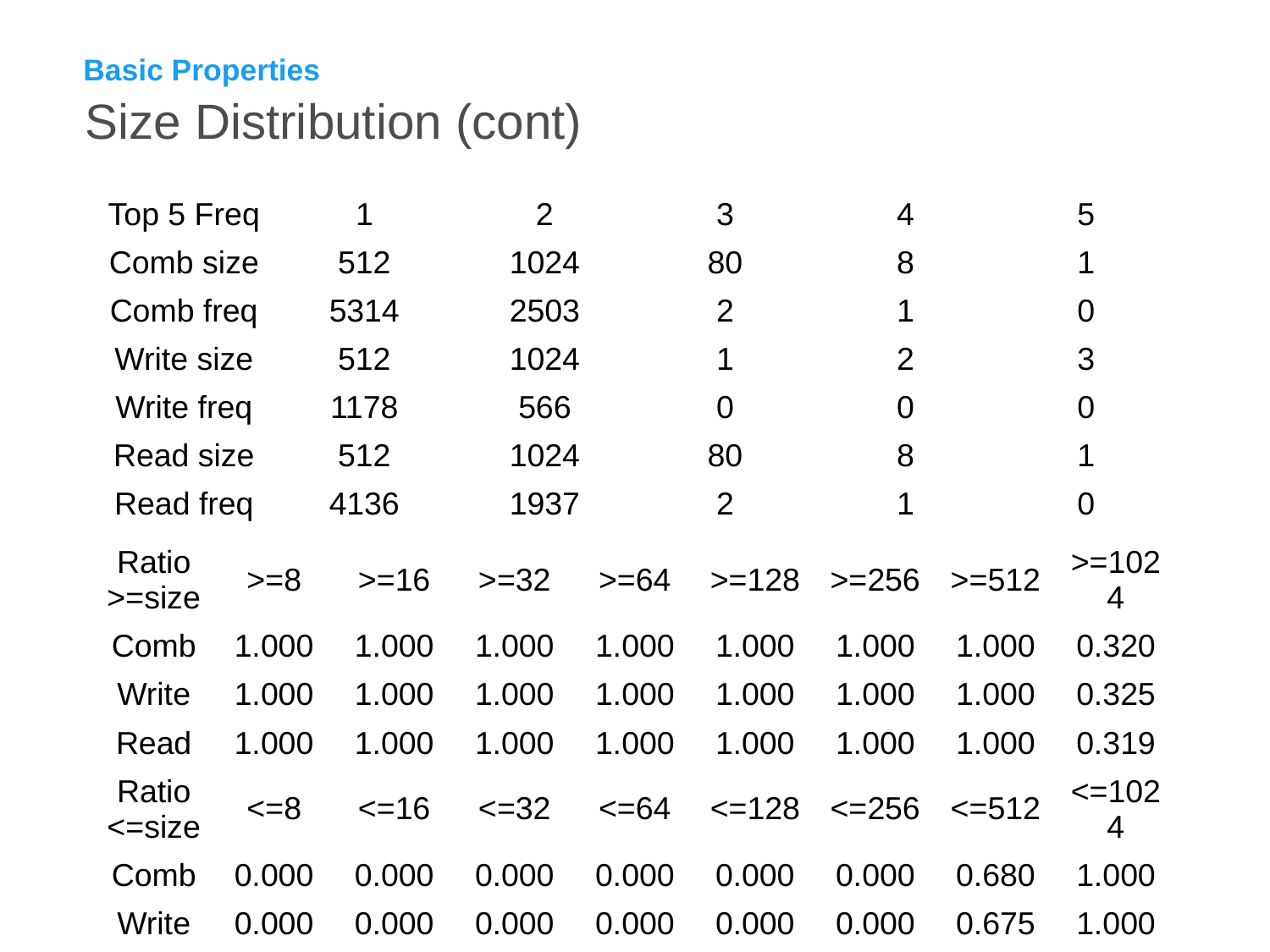

Basic Properties
# Size Distribution (cont)
| Top 5 Freq | 1 | 2 | 3 | 4 | 5 |
| --- | --- | --- | --- | --- | --- |
| Comb size | 512 | 1024 | 80 | 8 | 1 |
| Comb freq | 5314 | 2503 | 2 | 1 | 0 |
| Write size | 512 | 1024 | 1 | 2 | 3 |
| Write freq | 1178 | 566 | 0 | 0 | 0 |
| Read size | 512 | 1024 | 80 | 8 | 1 |
| Read freq | 4136 | 1937 | 2 | 1 | 0 |
| Ratio >=size | >=8 | >=16 | >=32 | >=64 | >=128 | >=256 | >=512 | >=1024 |
| --- | --- | --- | --- | --- | --- | --- | --- | --- |
| Comb | 1.000 | 1.000 | 1.000 | 1.000 | 1.000 | 1.000 | 1.000 | 0.320 |
| Write | 1.000 | 1.000 | 1.000 | 1.000 | 1.000 | 1.000 | 1.000 | 0.325 |
| Read | 1.000 | 1.000 | 1.000 | 1.000 | 1.000 | 1.000 | 1.000 | 0.319 |
| Ratio <=size | <=8 | <=16 | <=32 | <=64 | <=128 | <=256 | <=512 | <=1024 |
| Comb | 0.000 | 0.000 | 0.000 | 0.000 | 0.000 | 0.000 | 0.680 | 1.000 |
| Write | 0.000 | 0.000 | 0.000 | 0.000 | 0.000 | 0.000 | 0.675 | 1.000 |
| Read | 0.000 | 0.000 | 0.000 | 0.000 | 0.000 | 0.000 | 0.681 | 1.000 |